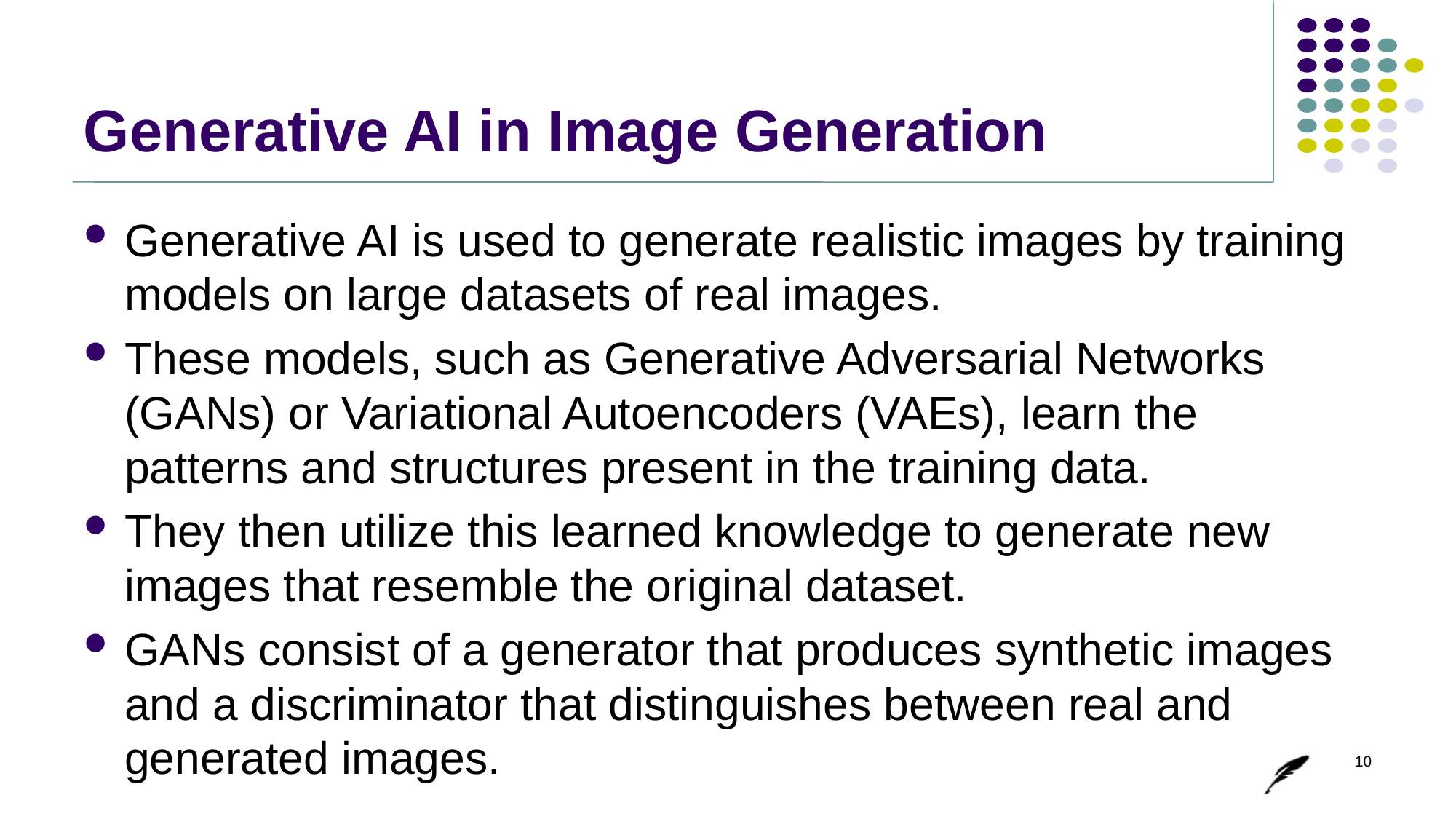

# Generative AI in Image Generation
Generative AI is used to generate realistic images by training models on large datasets of real images.
These models, such as Generative Adversarial Networks (GANs) or Variational Autoencoders (VAEs), learn the patterns and structures present in the training data.
They then utilize this learned knowledge to generate new images that resemble the original dataset.
GANs consist of a generator that produces synthetic images and a discriminator that distinguishes between real and generated images.
10